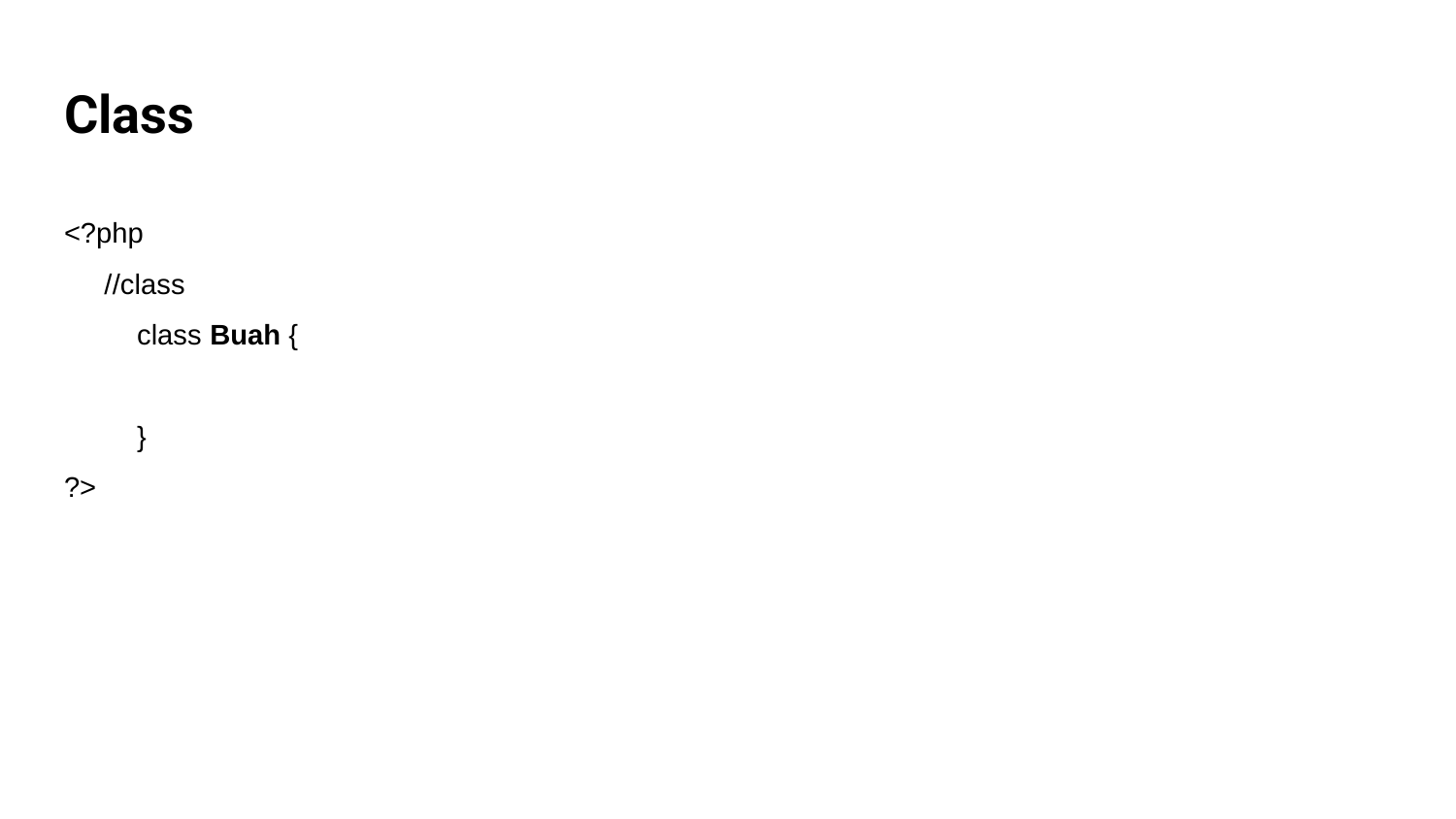

# Class
<?php
     //class
class Buah {

}
?>